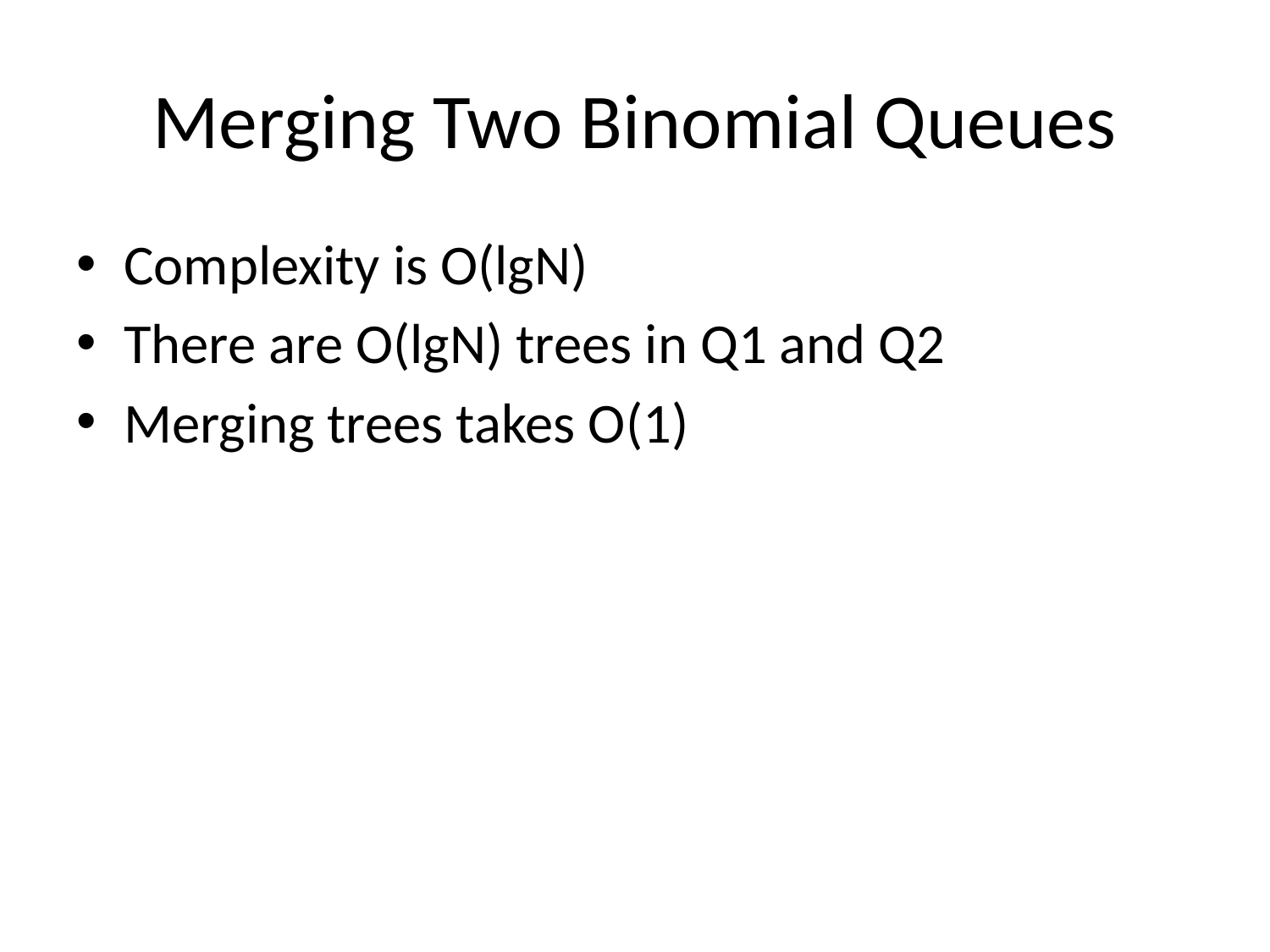

# Merging Two Binomial Queues
Complexity is O(lgN)
There are O(lgN) trees in Q1 and Q2
Merging trees takes O(1)